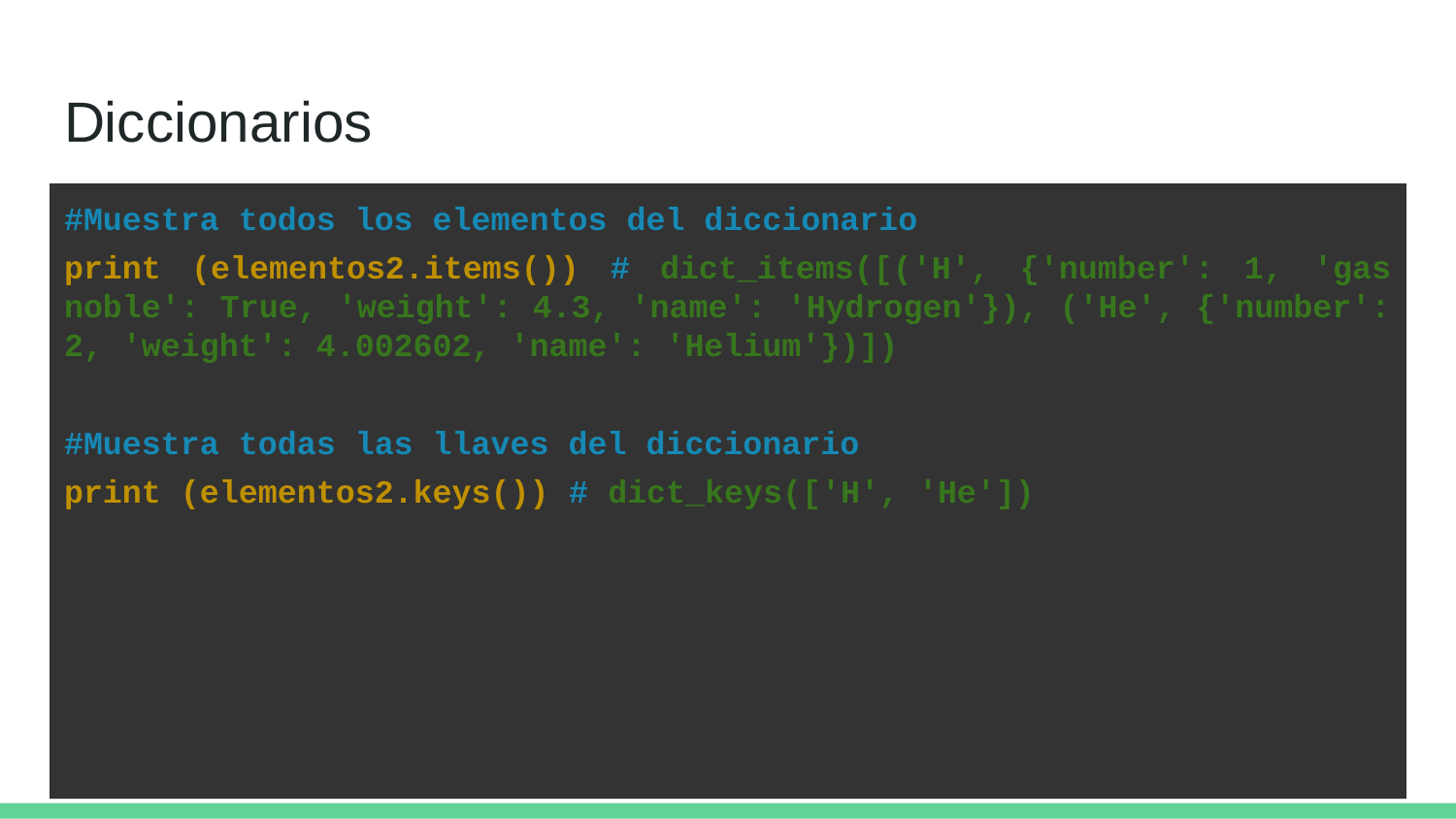

# Diccionarios
#Muestra todos los elementos del diccionario
print (elementos2.items()) # dict_items([('H', {'number': 1, 'gas noble': True, 'weight': 4.3, 'name': 'Hydrogen'}), ('He', {'number': 2, 'weight': 4.002602, 'name': 'Helium'})])

#Muestra todas las llaves del diccionario
print (elementos2.keys()) # dict_keys(['H', 'He'])